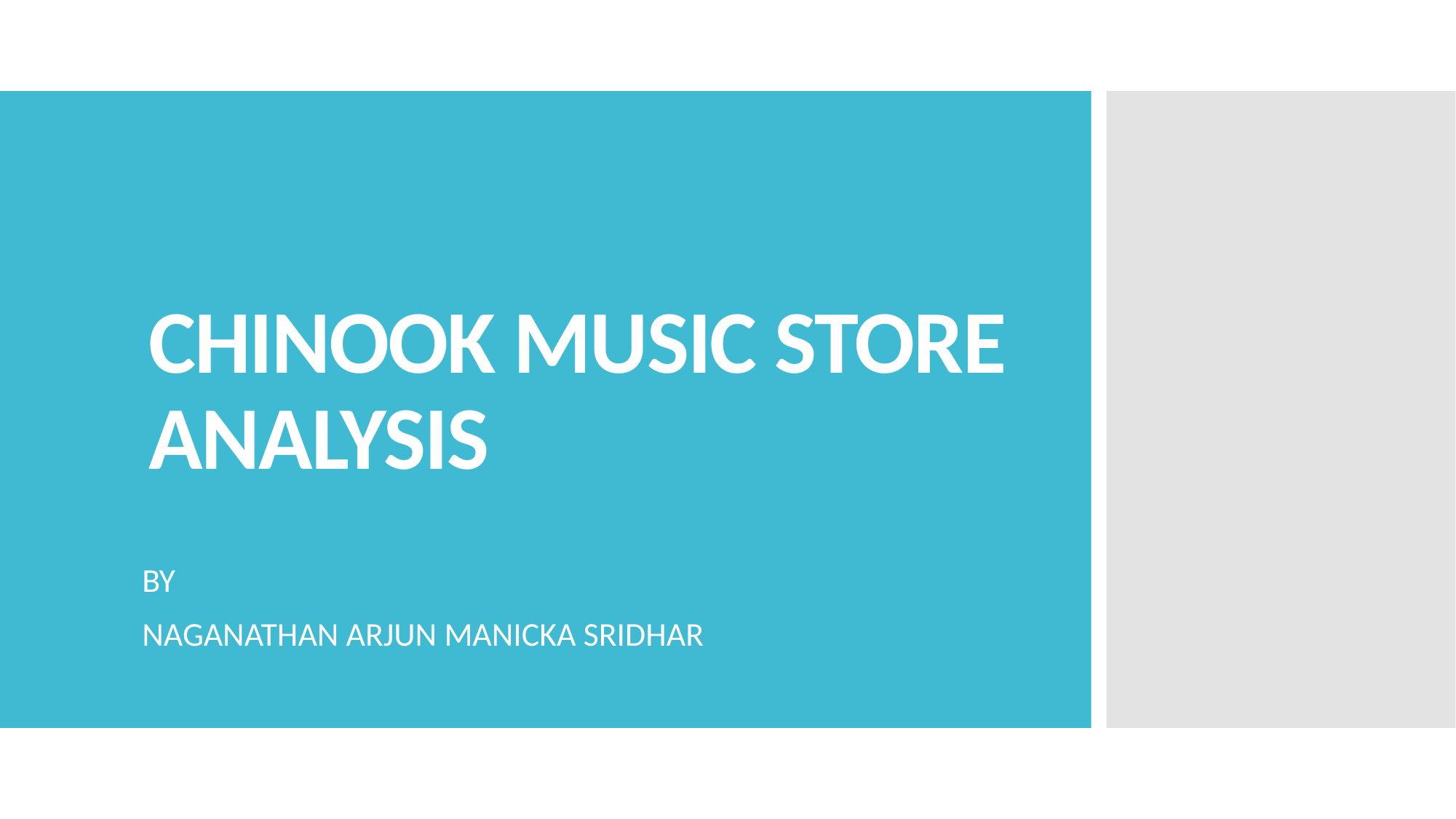

# CHINOOK MUSIC STORE ANALYSIS
BY
NAGANATHAN ARJUN MANICKA SRIDHAR